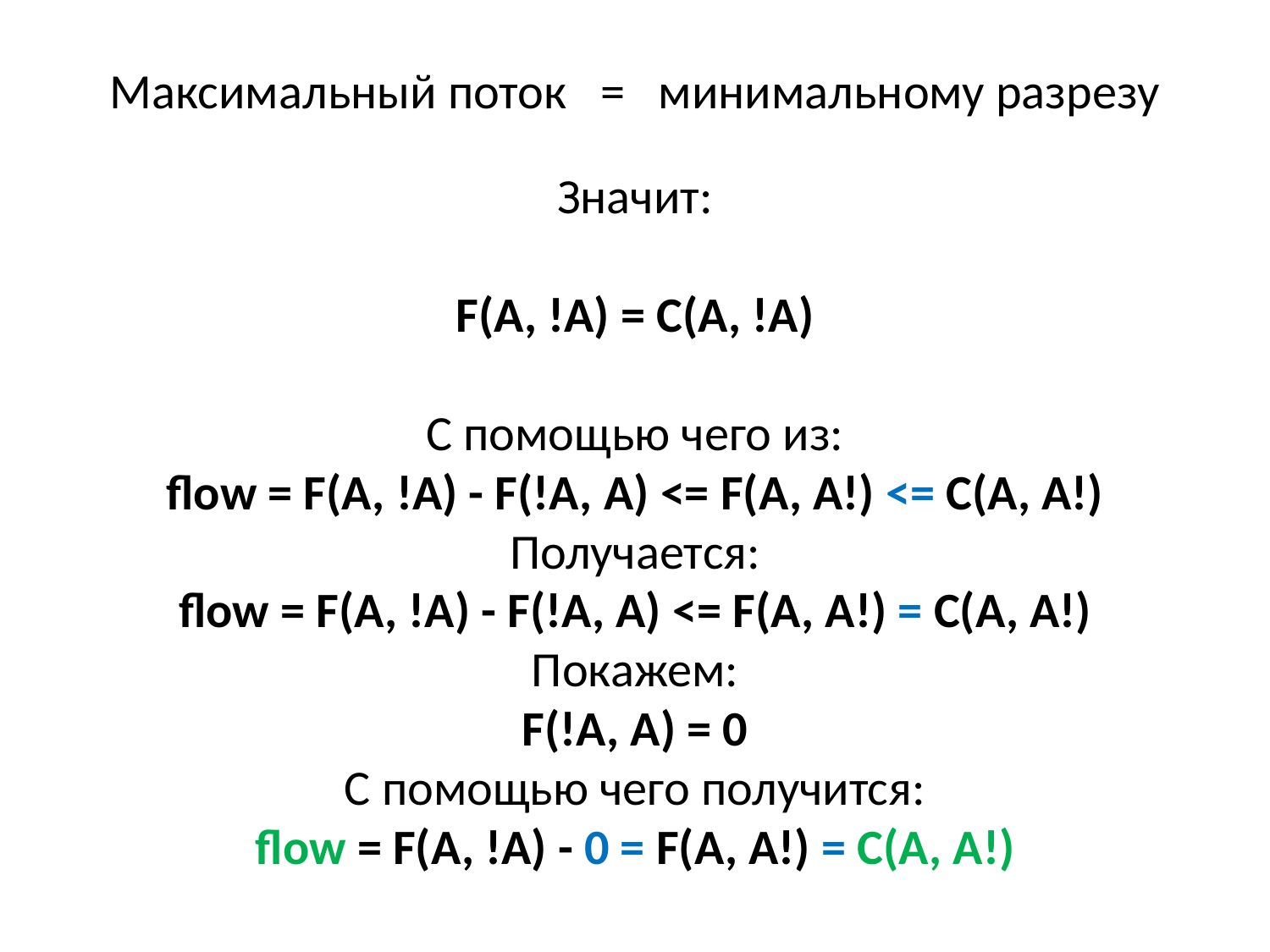

Максимальный поток   =   минимальному разрезу
Значит:

F(A, !A) = C(A, !A)

С помощью чего из:
flow = F(A, !A) - F(!A, A) <= F(A, A!) <= C(A, A!)
Получается:
flow = F(A, !A) - F(!A, A) <= F(A, A!) = C(A, A!)
Покажем:
F(!A, A) = 0
С помощью чего получится:
flow = F(A, !A) - 0 = F(A, A!) = C(A, A!)